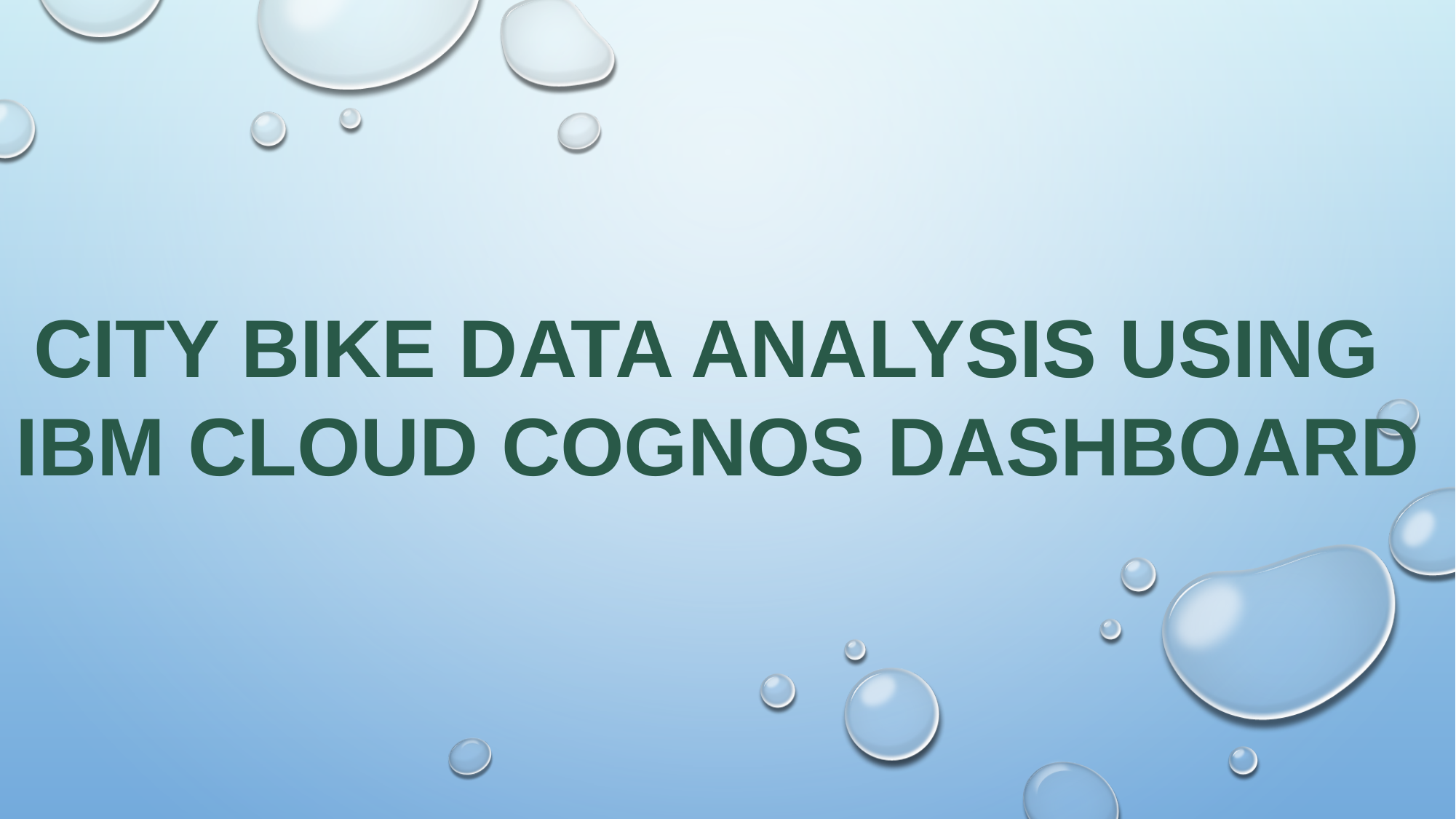

CITY BIKE DATA ANALYSIS USING
IBM CLOUD COGNOS DASHBOARD